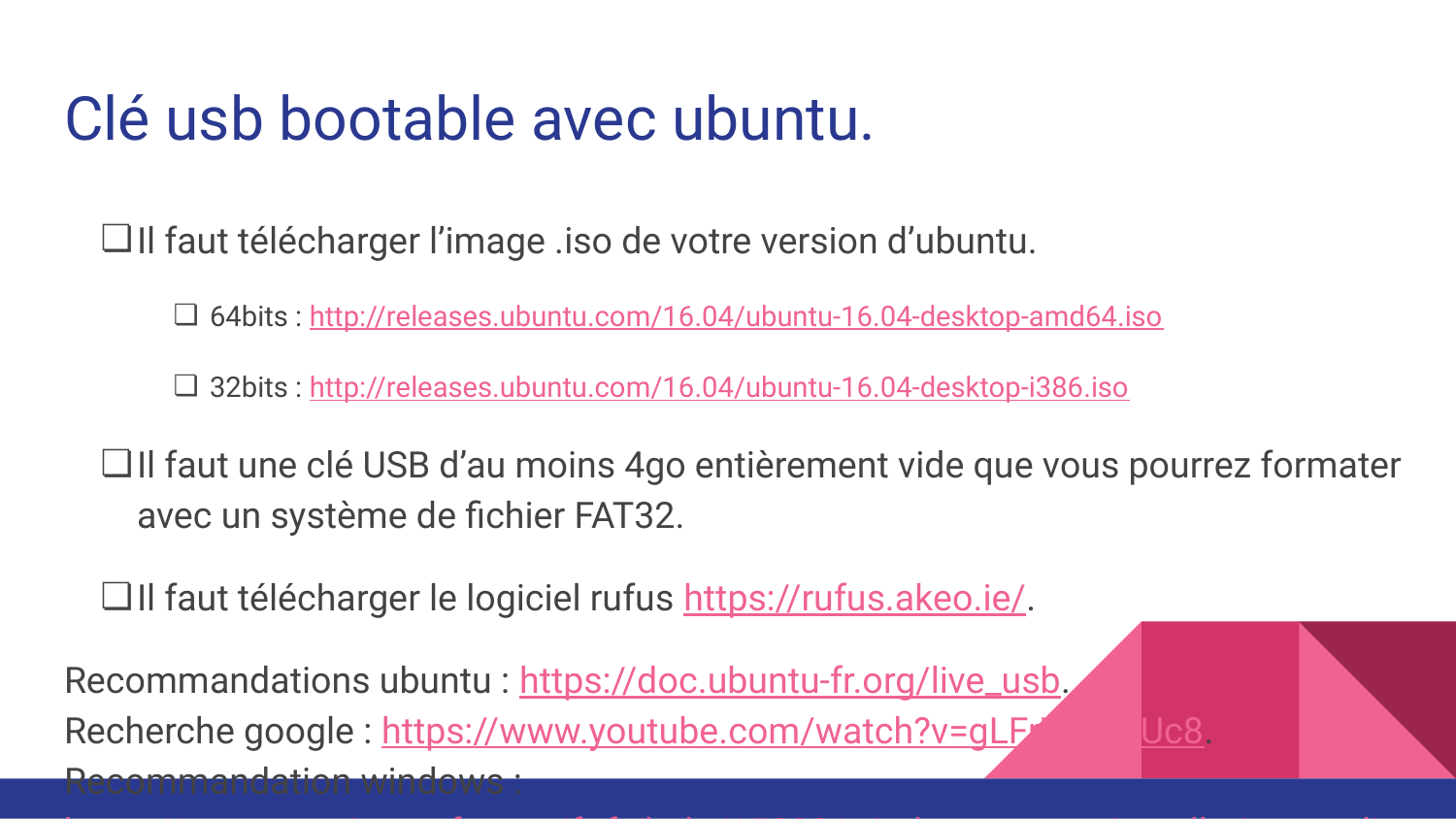

# Clé usb bootable avec ubuntu.
Il faut télécharger l’image .iso de votre version d’ubuntu.
64bits : http://releases.ubuntu.com/16.04/ubuntu-16.04-desktop-amd64.iso
32bits : http://releases.ubuntu.com/16.04/ubuntu-16.04-desktop-i386.iso
Il faut une clé USB d’au moins 4go entièrement vide que vous pourrez formater avec un système de fichier FAT32.
Il faut télécharger le logiciel rufus https://rufus.akeo.ie/.
Recommandations ubuntu : https://doc.ubuntu-fr.org/live_usb.
Recherche google : https://www.youtube.com/watch?v=gLFrWCDnUc8.
Recommandation windows : https://support.microsoft.com/fr-fr/help/15088/windows-create-installation-media